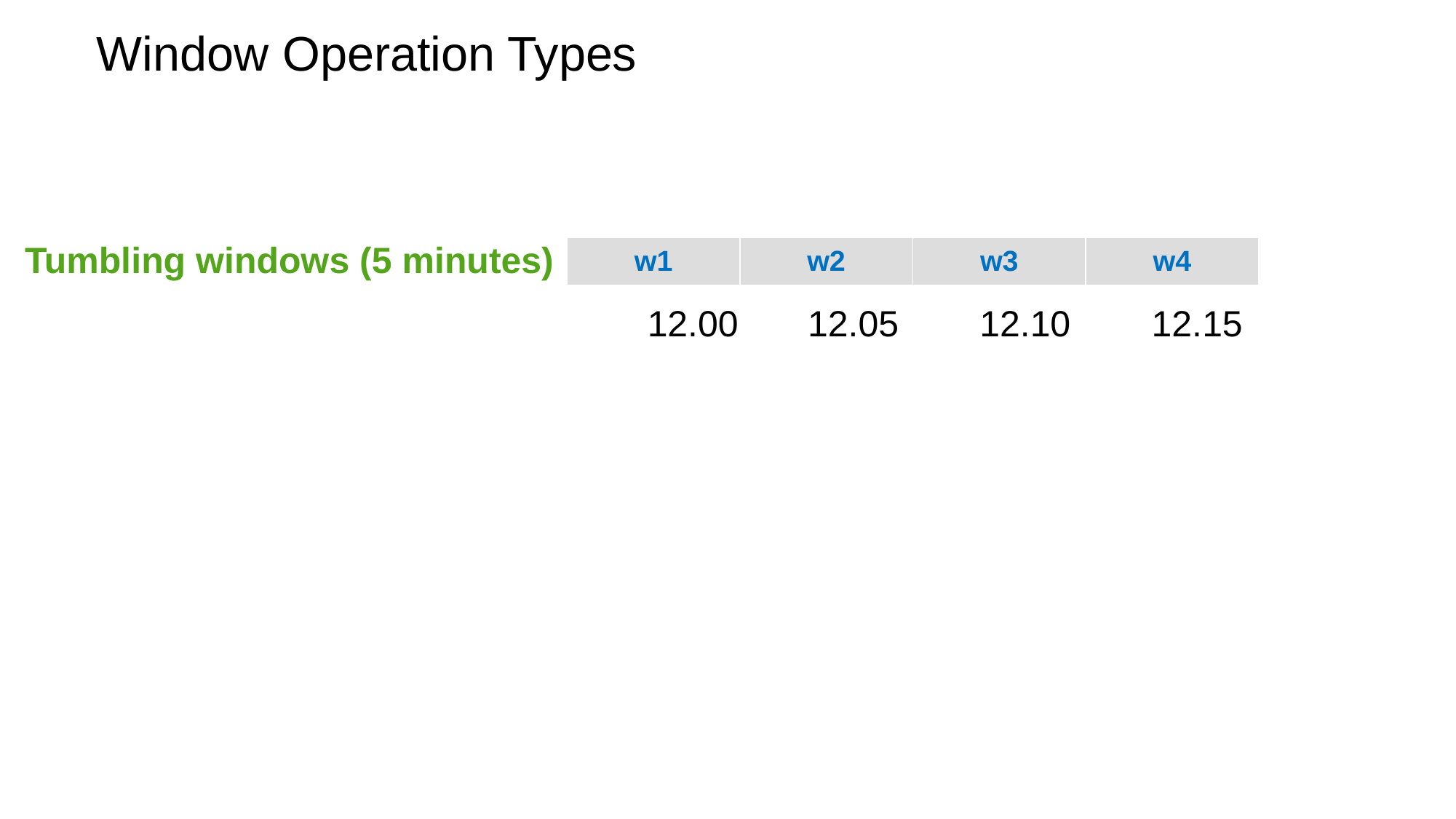

# Window Operation Types
Tumbling windows (5 minutes)
| w1 | w2 | w3 | w4 |
| --- | --- | --- | --- |
12.10
12.05
12.00
12.15